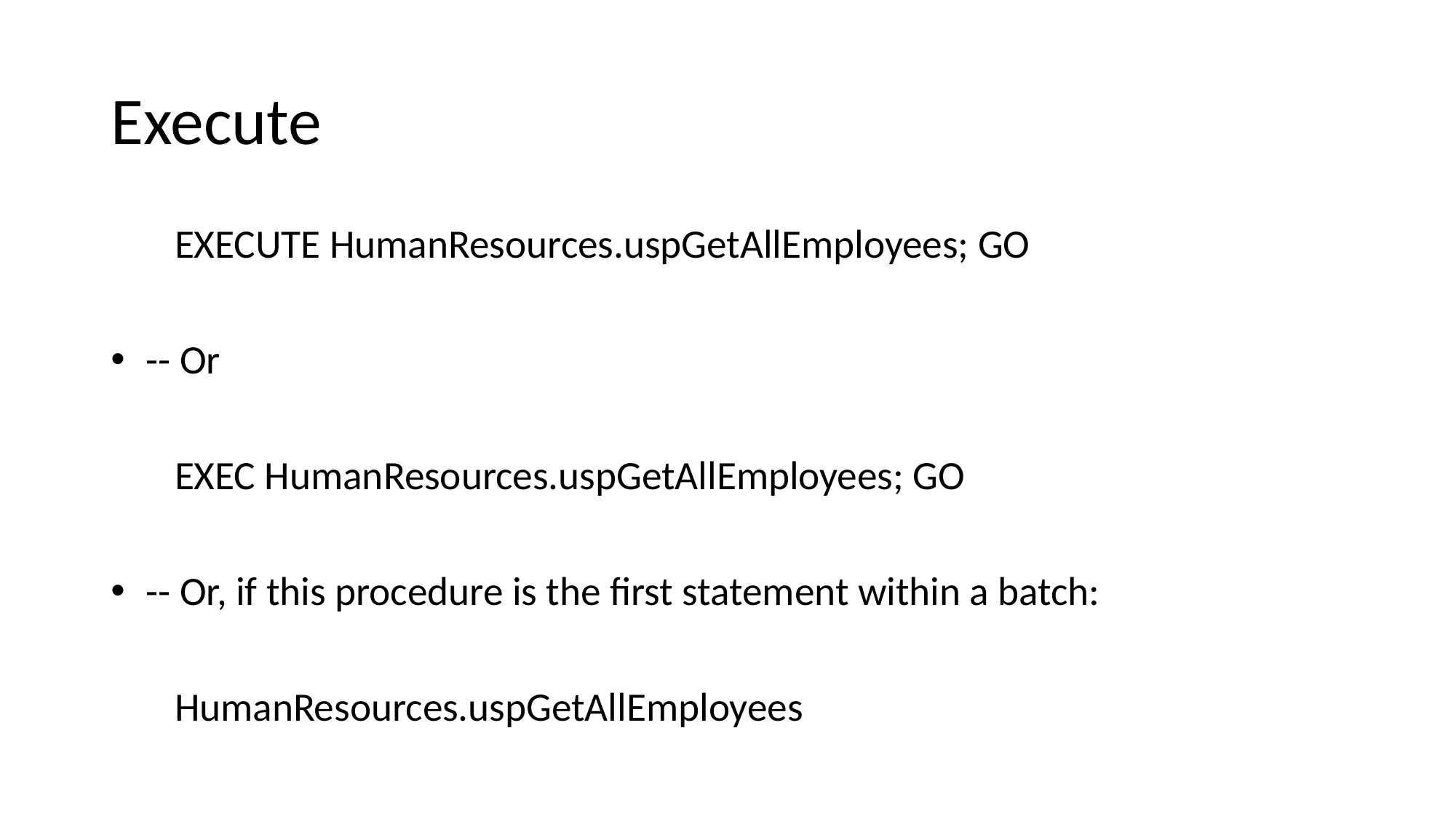

# Execute
       EXECUTE HumanResources.uspGetAllEmployees; GO

 -- Or

       EXEC HumanResources.uspGetAllEmployees; GO

 -- Or, if this procedure is the first statement within a batch:

       HumanResources.uspGetAllEmployees